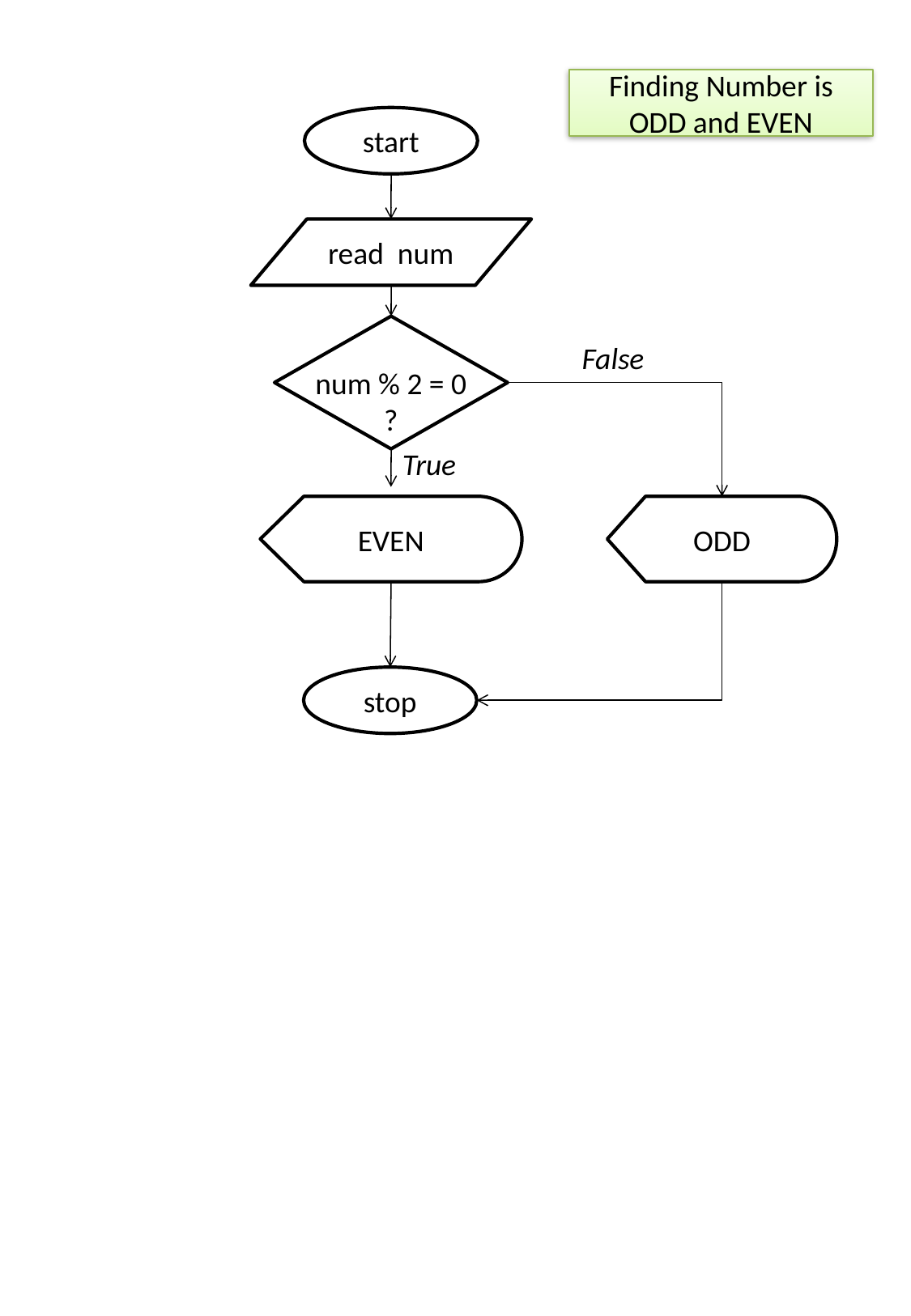

Finding Number is ODD and EVEN
start
read  num

num % 2 = 0
?
False
True
EVEN
ODD
stop